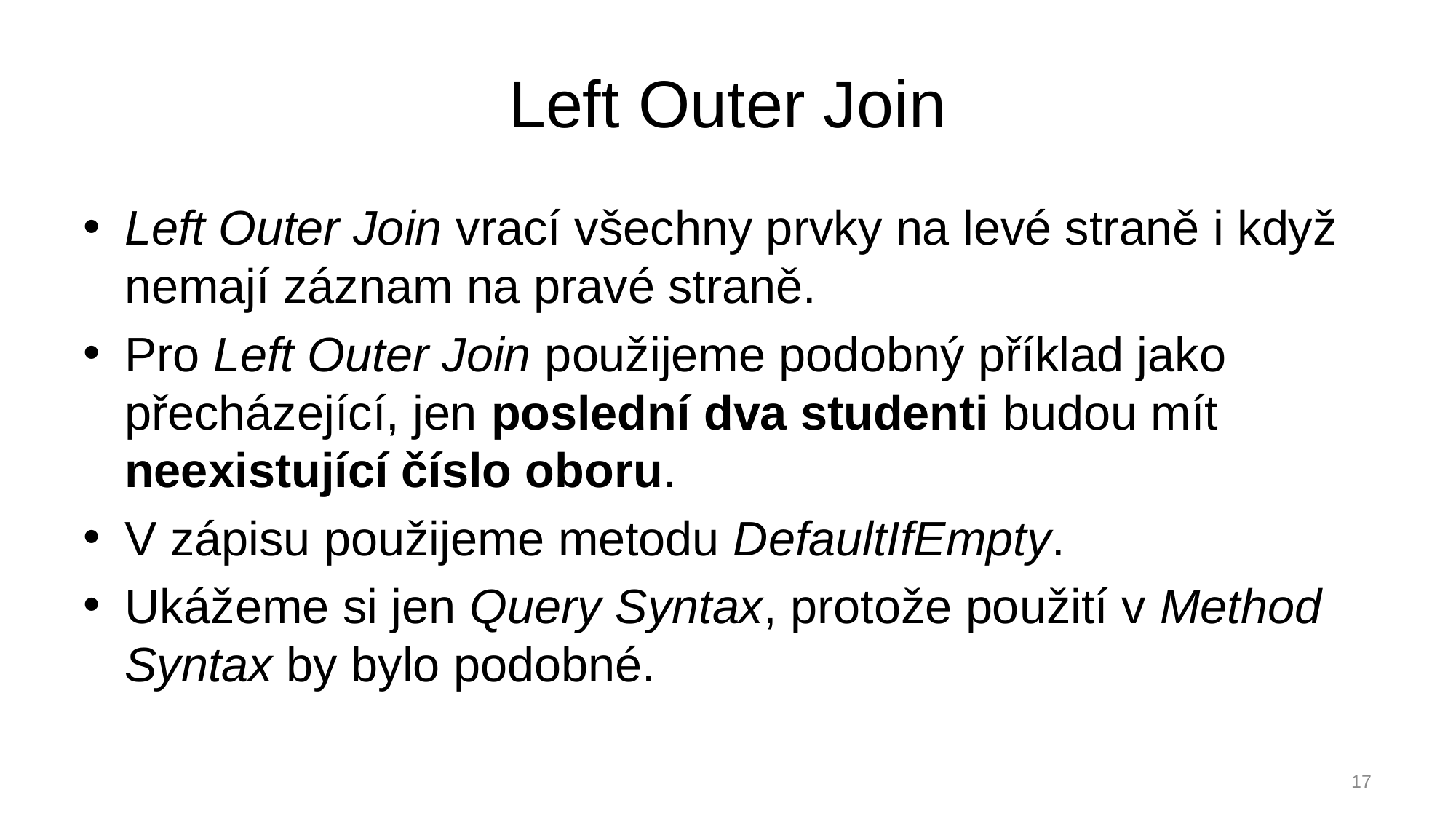

# Left Outer Join
Left Outer Join vrací všechny prvky na levé straně i když nemají záznam na pravé straně.
Pro Left Outer Join použijeme podobný příklad jako přecházející, jen poslední dva studenti budou mít neexistující číslo oboru.
V zápisu použijeme metodu DefaultIfEmpty.
Ukážeme si jen Query Syntax, protože použití v Method Syntax by bylo podobné.
17